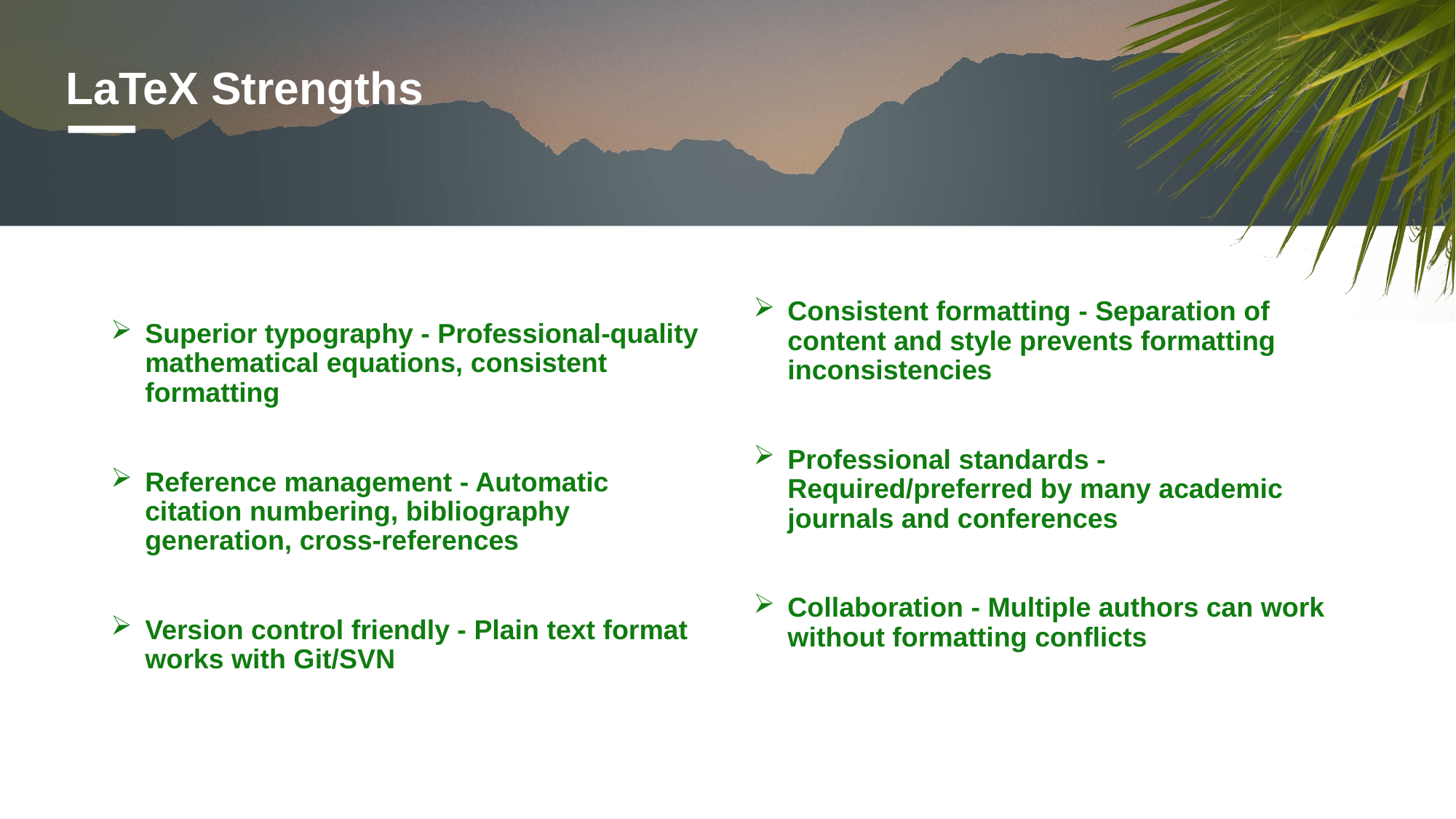

# LaTeX Strengths
Superior typography - Professional-quality mathematical equations, consistent formatting

Reference management - Automatic citation numbering, bibliography generation, cross-references

Version control friendly - Plain text format works with Git/SVN
Consistent formatting - Separation of content and style prevents formatting inconsistencies

Professional standards - Required/preferred by many academic journals and conferences

Collaboration - Multiple authors can work without formatting conflicts